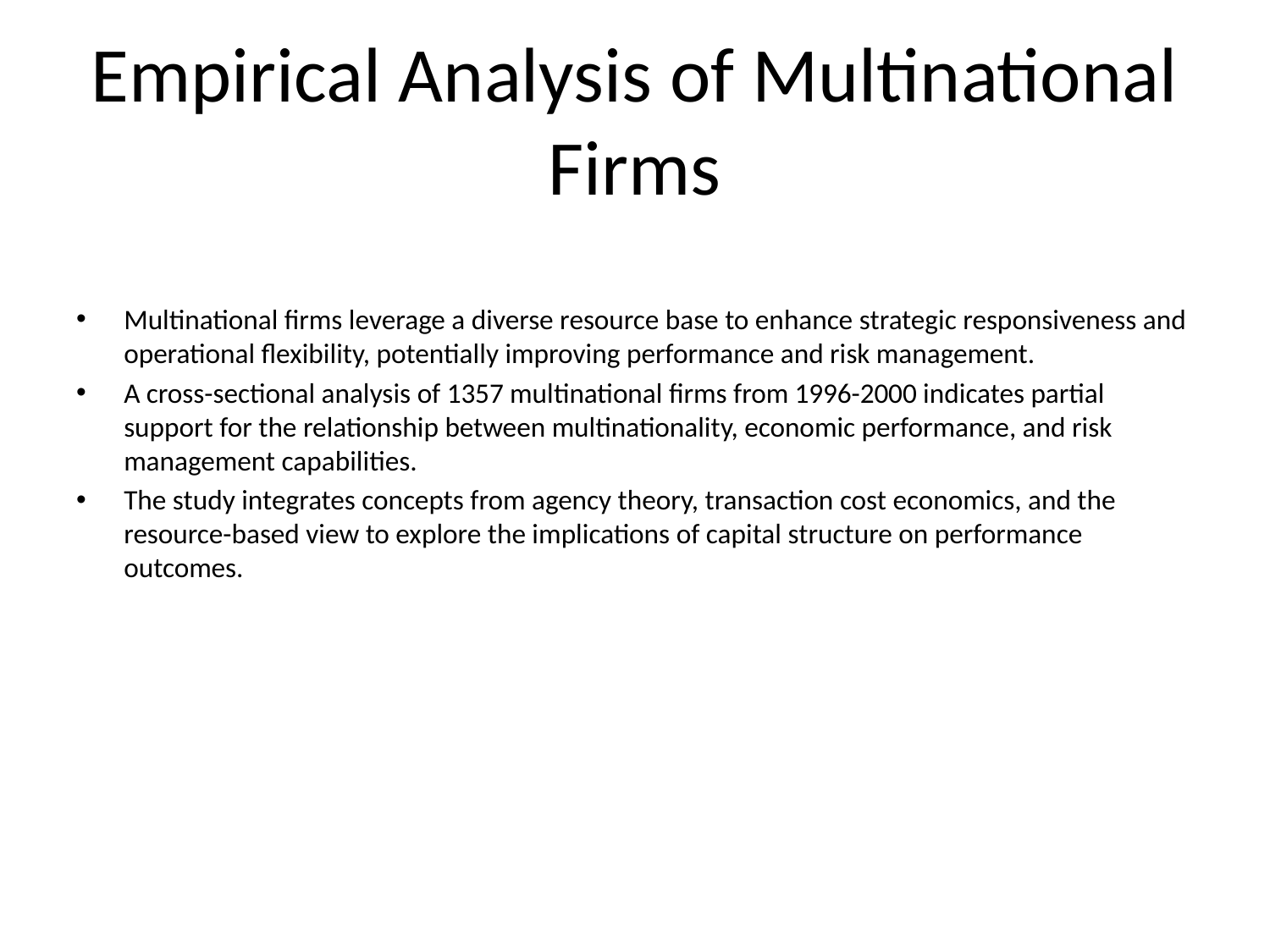

# Empirical Analysis of Multinational Firms

Multinational firms leverage a diverse resource base to enhance strategic responsiveness and operational flexibility, potentially improving performance and risk management.
A cross-sectional analysis of 1357 multinational firms from 1996-2000 indicates partial support for the relationship between multinationality, economic performance, and risk management capabilities.
The study integrates concepts from agency theory, transaction cost economics, and the resource-based view to explore the implications of capital structure on performance outcomes.